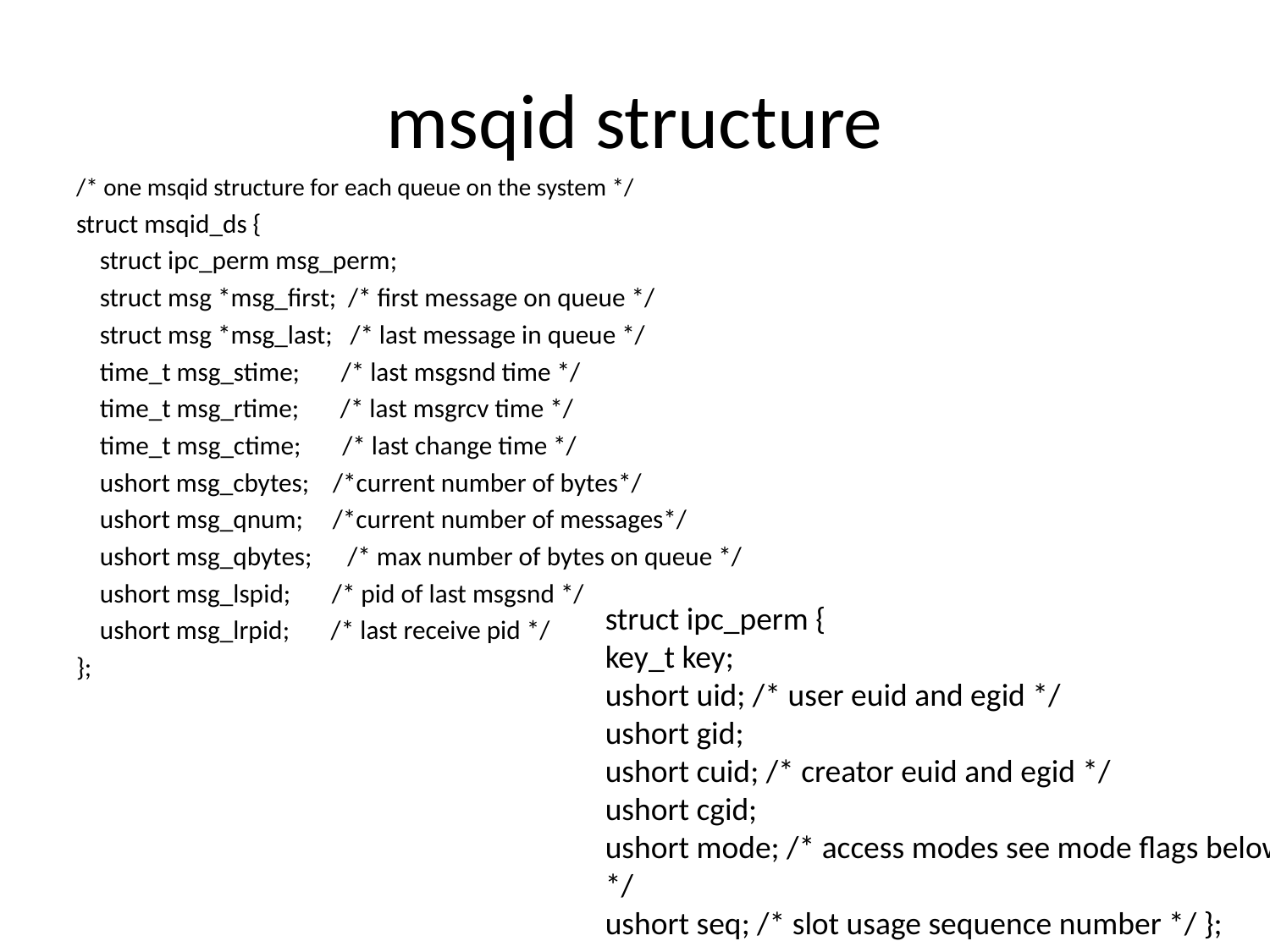

# msqid structure
/* one msqid structure for each queue on the system */
struct msqid_ds {
    struct ipc_perm msg_perm;
    struct msg *msg_first;  /* first message on queue */
    struct msg *msg_last;   /* last message in queue */
    time_t msg_stime;       /* last msgsnd time */
    time_t msg_rtime;       /* last msgrcv time */
    time_t msg_ctime;       /* last change time */
    ushort msg_cbytes;    /*current number of bytes*/
    ushort msg_qnum;     /*current number of messages*/
    ushort msg_qbytes;      /* max number of bytes on queue */
    ushort msg_lspid;       /* pid of last msgsnd */
    ushort msg_lrpid;       /* last receive pid */
};

struct ipc_perm {
key_t key;
ushort uid; /* user euid and egid */
ushort gid;
ushort cuid; /* creator euid and egid */
ushort cgid;
ushort mode; /* access modes see mode flags below */
ushort seq; /* slot usage sequence number */ };